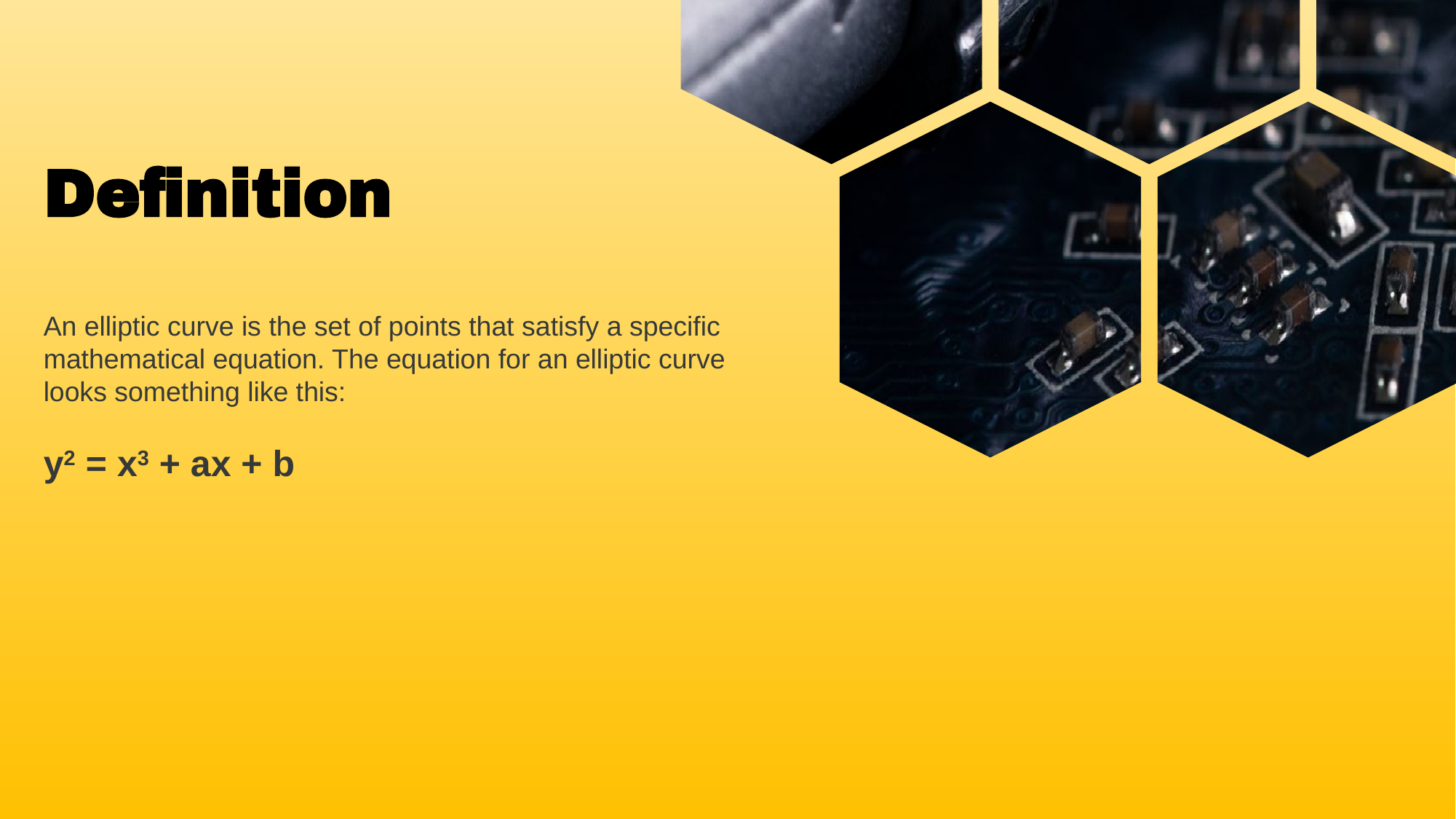

# Definition
An elliptic curve is the set of points that satisfy a specific mathematical equation. The equation for an elliptic curve looks something like this:

y2 = x3 + ax + b